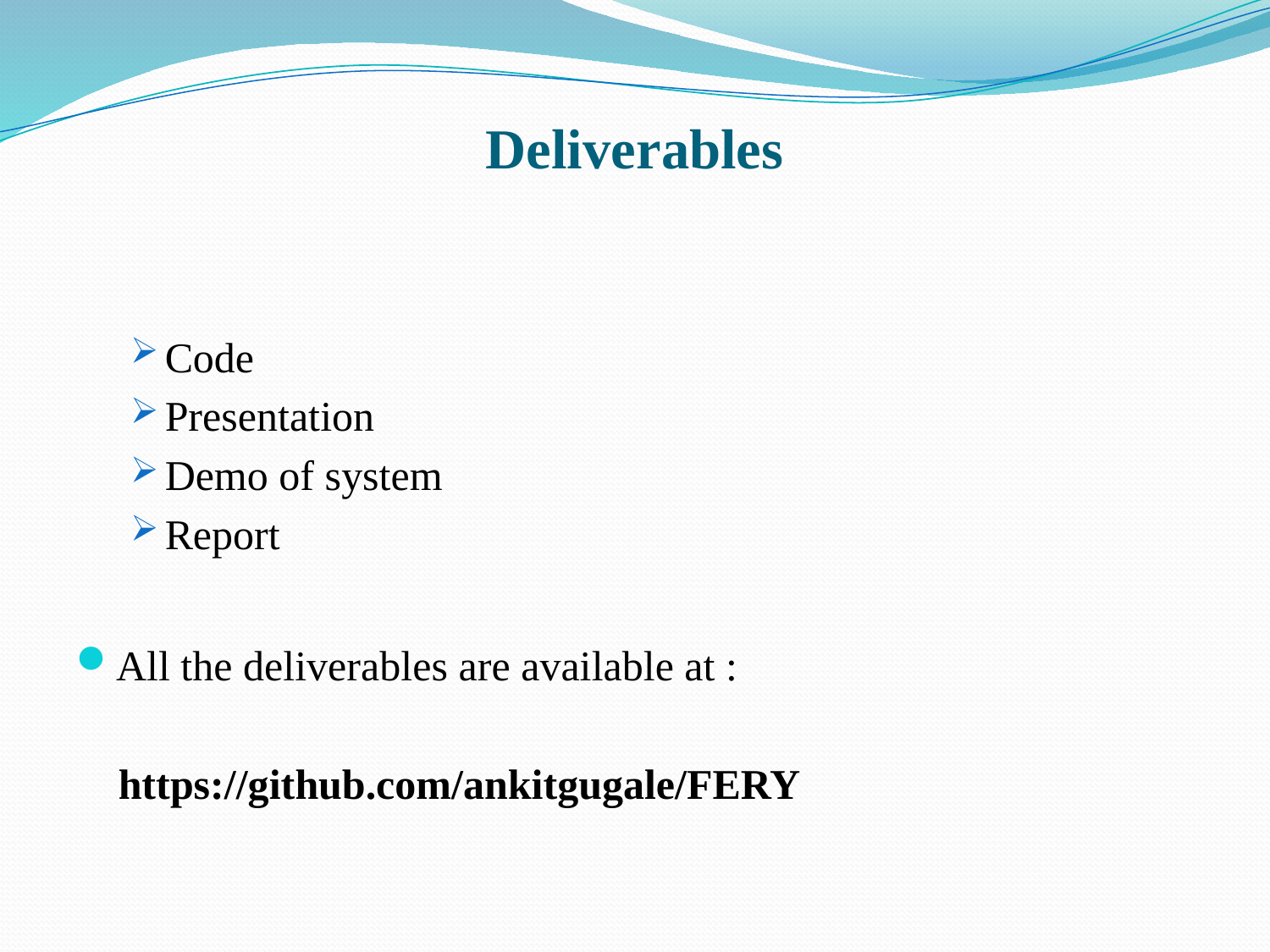

# Deliverables

Code
Presentation
Demo of system
Report

All the deliverables are available at :

    https://github.com/ankitgugale/FERY